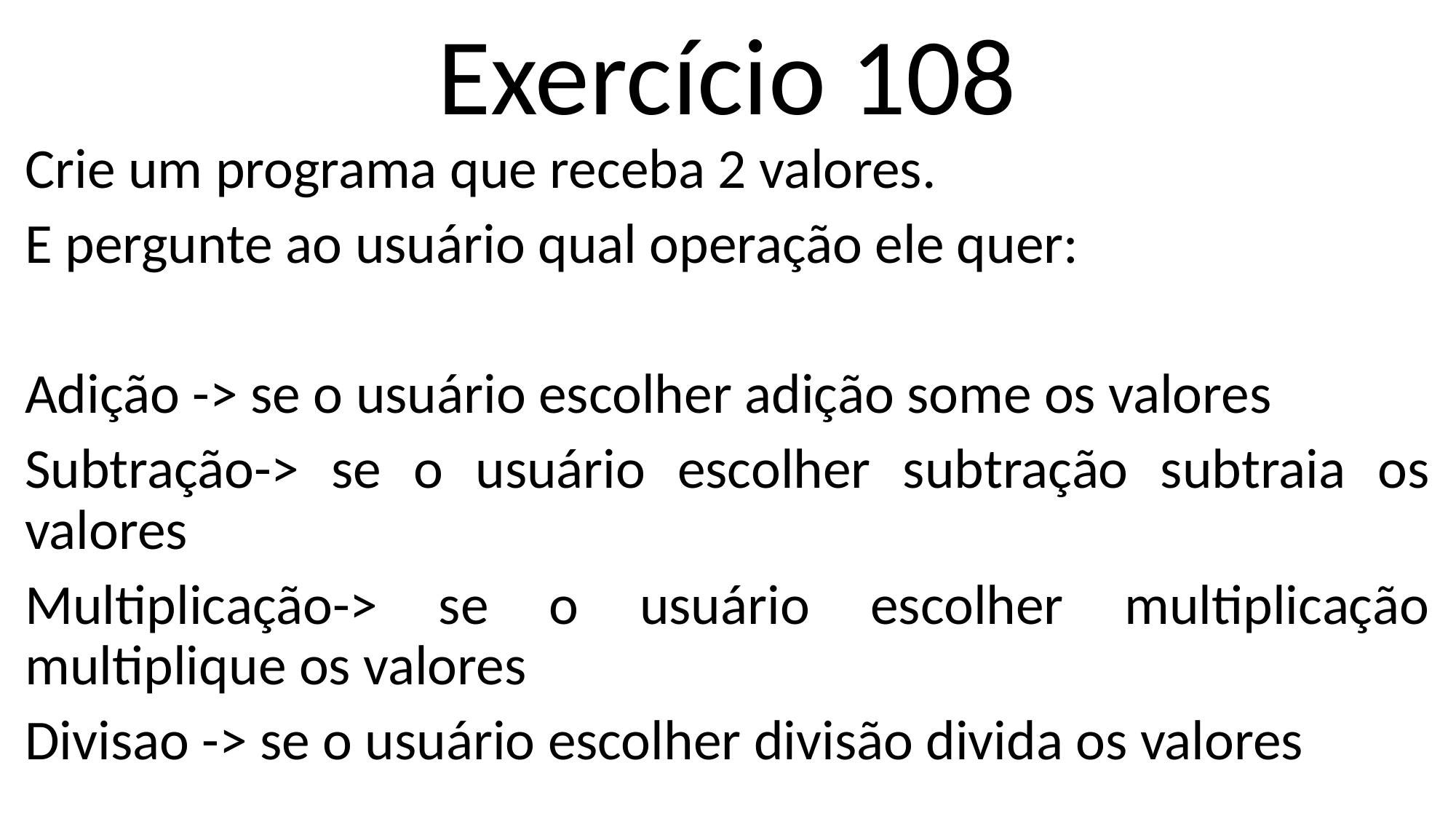

# Exercício 108
Crie um programa que receba 2 valores.
E pergunte ao usuário qual operação ele quer:

Adição -> se o usuário escolher adição some os valores
Subtração-> se o usuário escolher subtração subtraia os valores
Multiplicação-> se o usuário escolher multiplicação multiplique os valores
Divisao -> se o usuário escolher divisão divida os valores